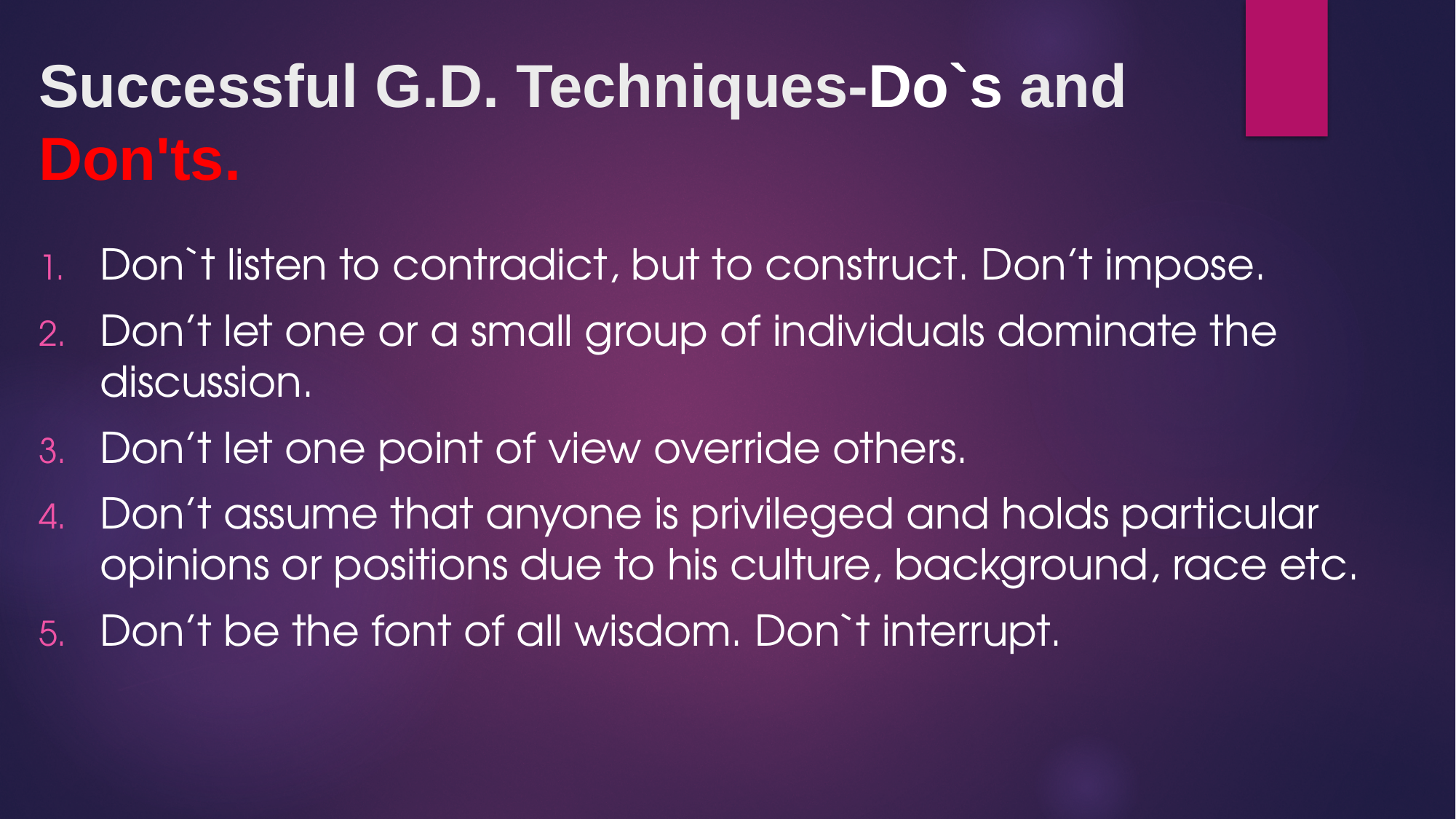

Successful G.D. Techniques-Do`s and Don'ts.
Don`t listen to contradict, but to construct. Don’t impose.
Don’t let one or a small group of individuals dominate the discussion.
Don’t let one point of view override others.
Don’t assume that anyone is privileged and holds particular opinions or positions due to his culture, background, race etc.
Don’t be the font of all wisdom. Don`t interrupt.